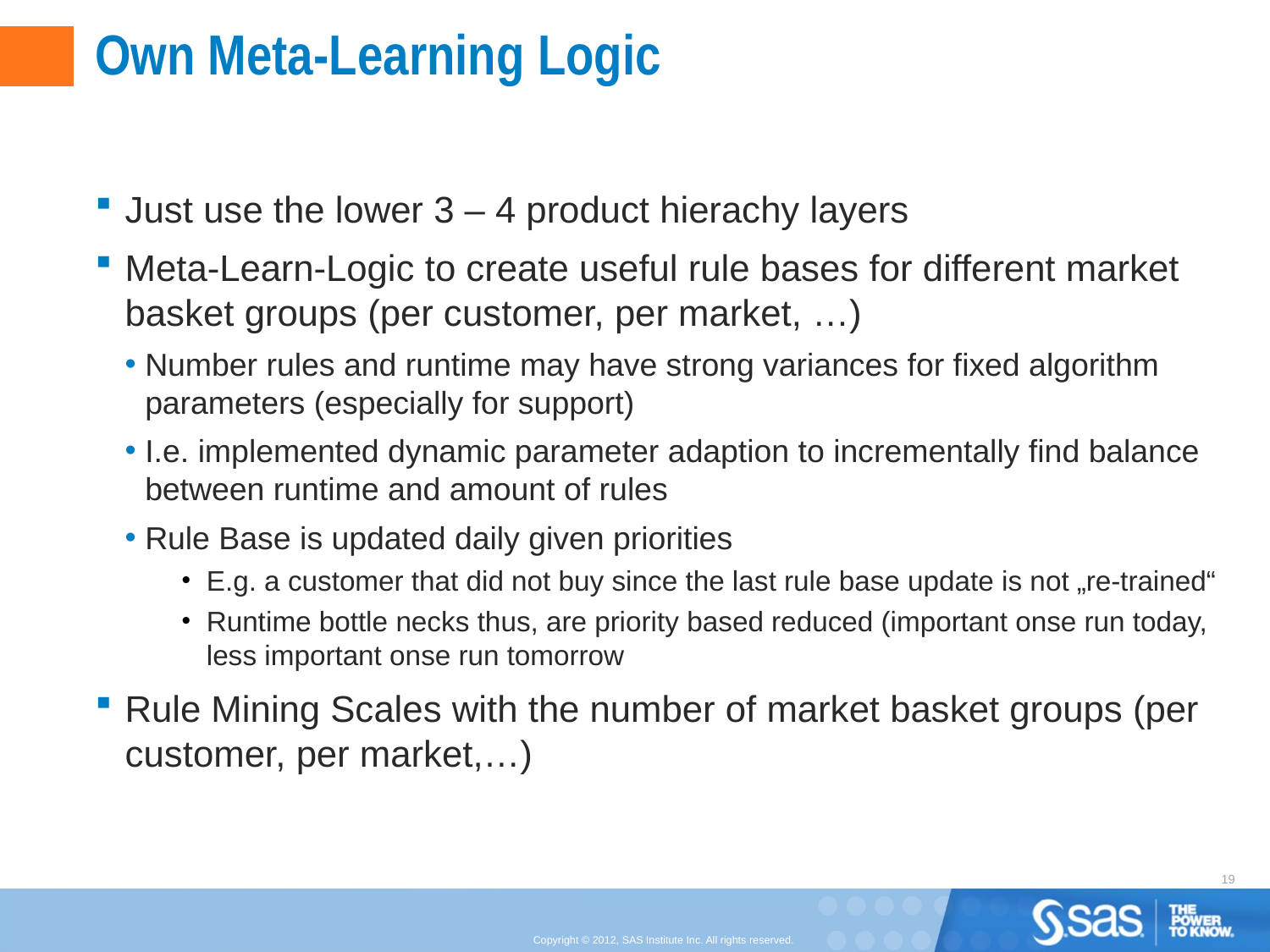

# Own Meta-Learning Logic

Just use the lower 3 – 4 product hierachy layers
Meta-Learn-Logic to create useful rule bases for different market basket groups (per customer, per market, …)
Number rules and runtime may have strong variances for fixed algorithm parameters (especially for support)
I.e. implemented dynamic parameter adaption to incrementally find balance between runtime and amount of rules
Rule Base is updated daily given priorities
E.g. a customer that did not buy since the last rule base update is not „re-trained“
Runtime bottle necks thus, are priority based reduced (important onse run today, less important onse run tomorrow
Rule Mining Scales with the number of market basket groups (per customer, per market,…)